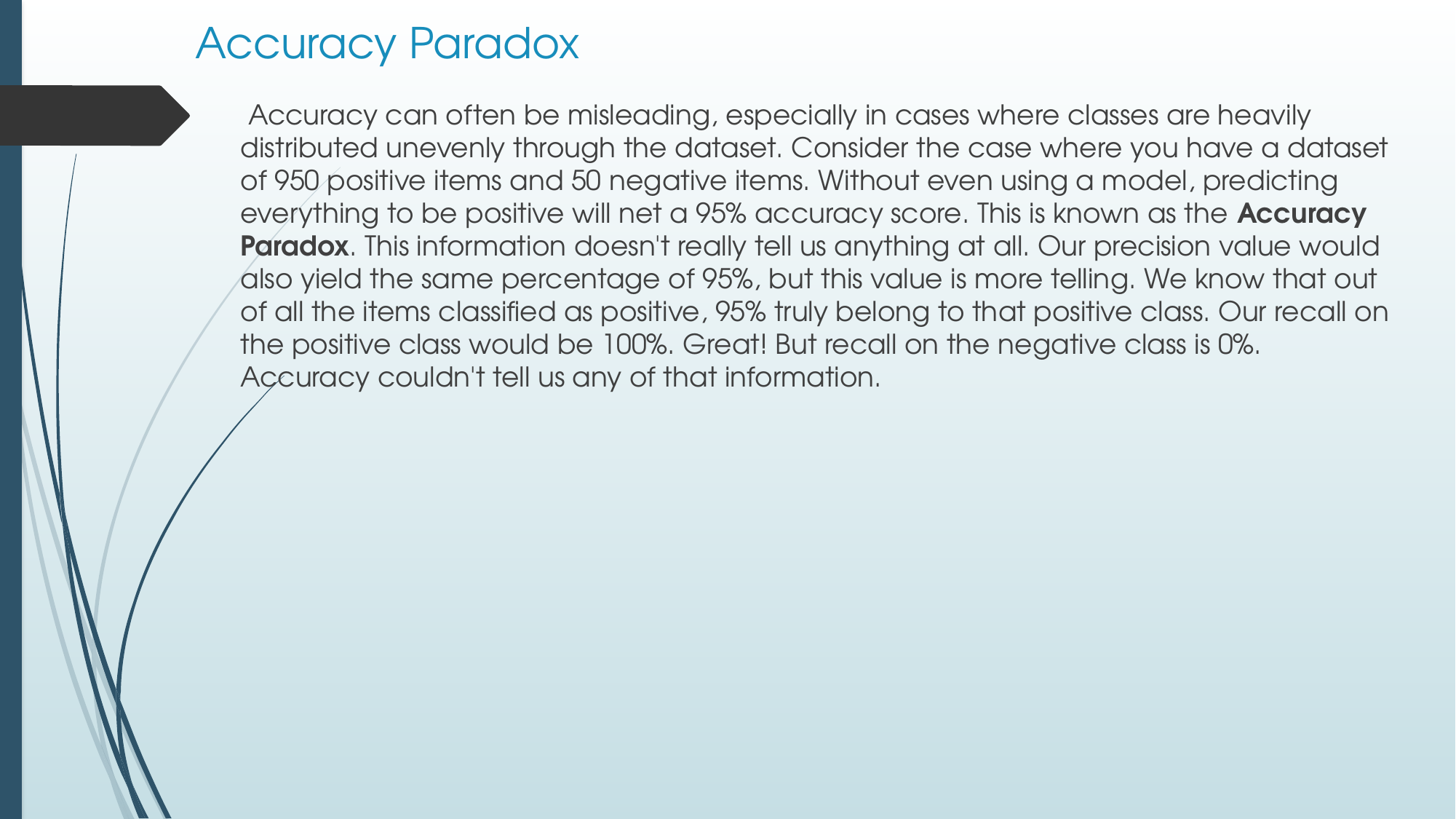

# Accuracy Paradox
 Accuracy can often be misleading, especially in cases where classes are heavily distributed unevenly through the dataset. Consider the case where you have a dataset of 950 positive items and 50 negative items. Without even using a model, predicting everything to be positive will net a 95% accuracy score. This is known as the Accuracy Paradox. This information doesn't really tell us anything at all. Our precision value would also yield the same percentage of 95%, but this value is more telling. We know that out of all the items classified as positive, 95% truly belong to that positive class. Our recall on the positive class would be 100%. Great! But recall on the negative class is 0%. Accuracy couldn't tell us any of that information.